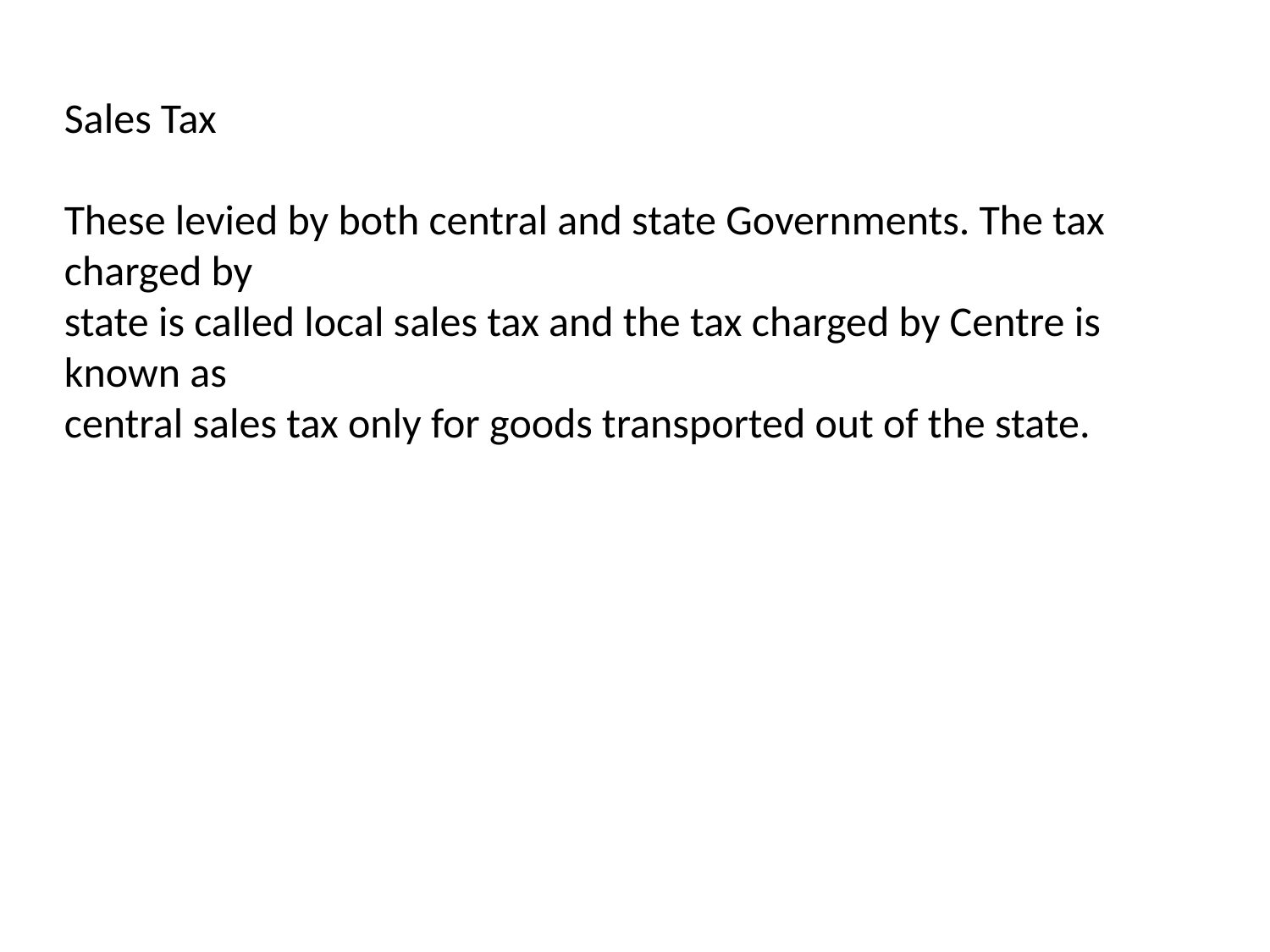

Sales Tax

These levied by both central and state Governments. The tax charged by
state is called local sales tax and the tax charged by Centre is known as
central sales tax only for goods transported out of the state.